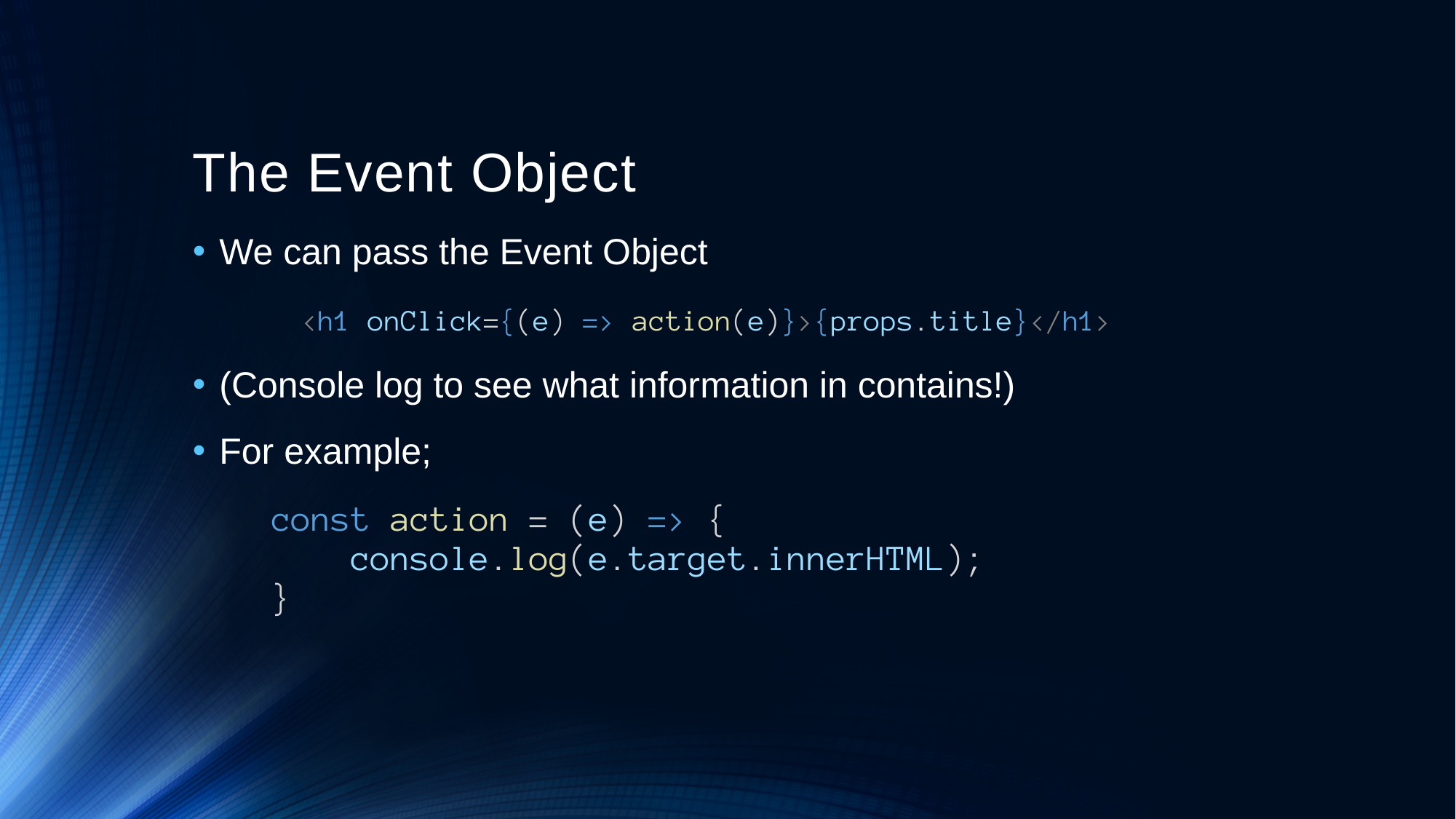

# The Event Object
We can pass the Event Object
	<h1 onClick={(e) => action(e)}>{props.title}</h1>
(Console log to see what information in contains!)
For example;
    const action = (e) => {
        console.log(e.target.innerHTML);
    }